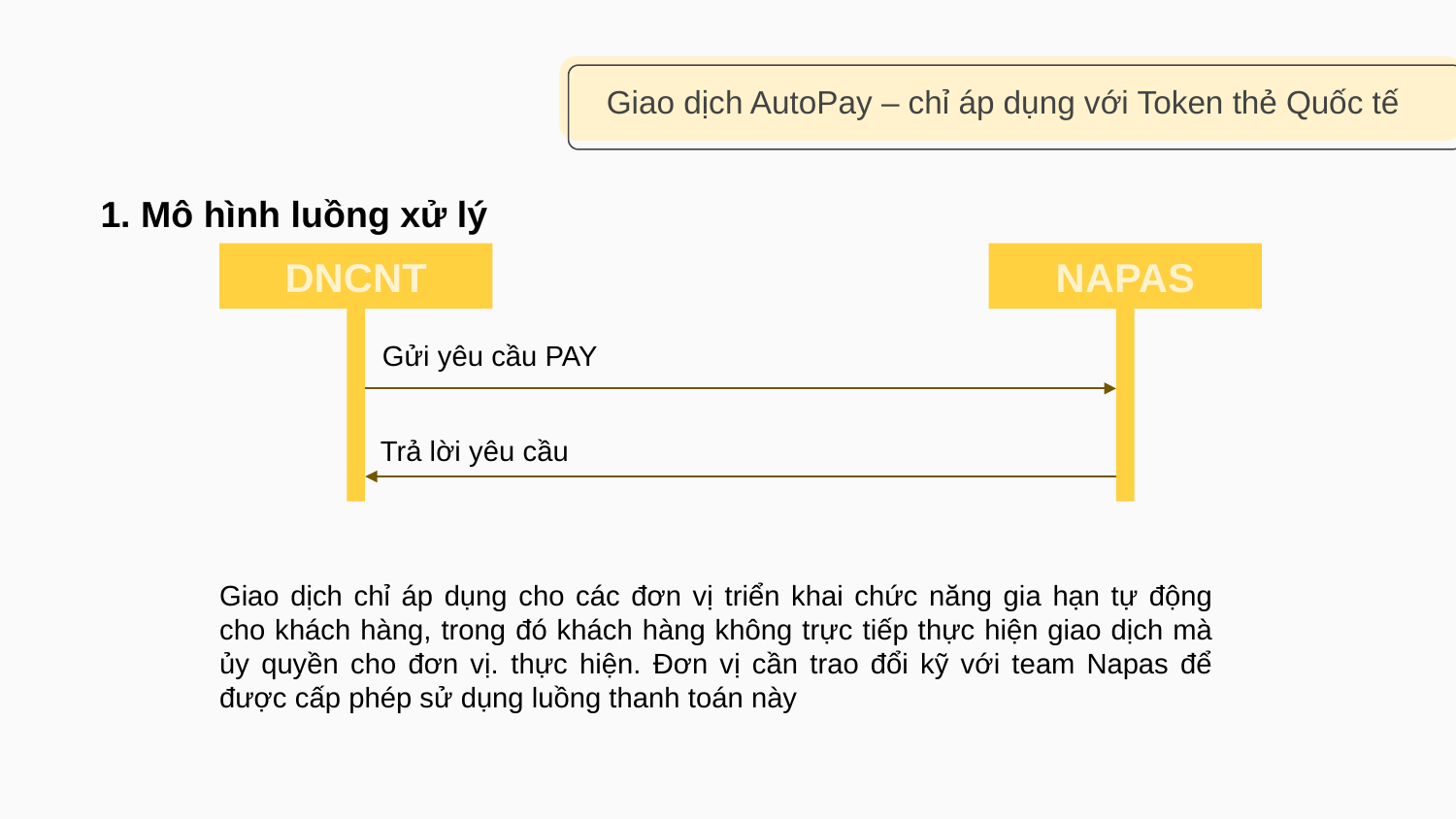

# Giao dịch AutoPay – chỉ áp dụng với Token thẻ Quốc tế
1. Mô hình luồng xử lý
DNCNT

NAPAS

Gửi yêu cầu PAY
Trả lời yêu cầu
Giao dịch chỉ áp dụng cho các đơn vị triển khai chức năng gia hạn tự động cho khách hàng, trong đó khách hàng không trực tiếp thực hiện giao dịch mà ủy quyền cho đơn vị. thực hiện. Đơn vị cần trao đổi kỹ với team Napas để được cấp phép sử dụng luồng thanh toán này